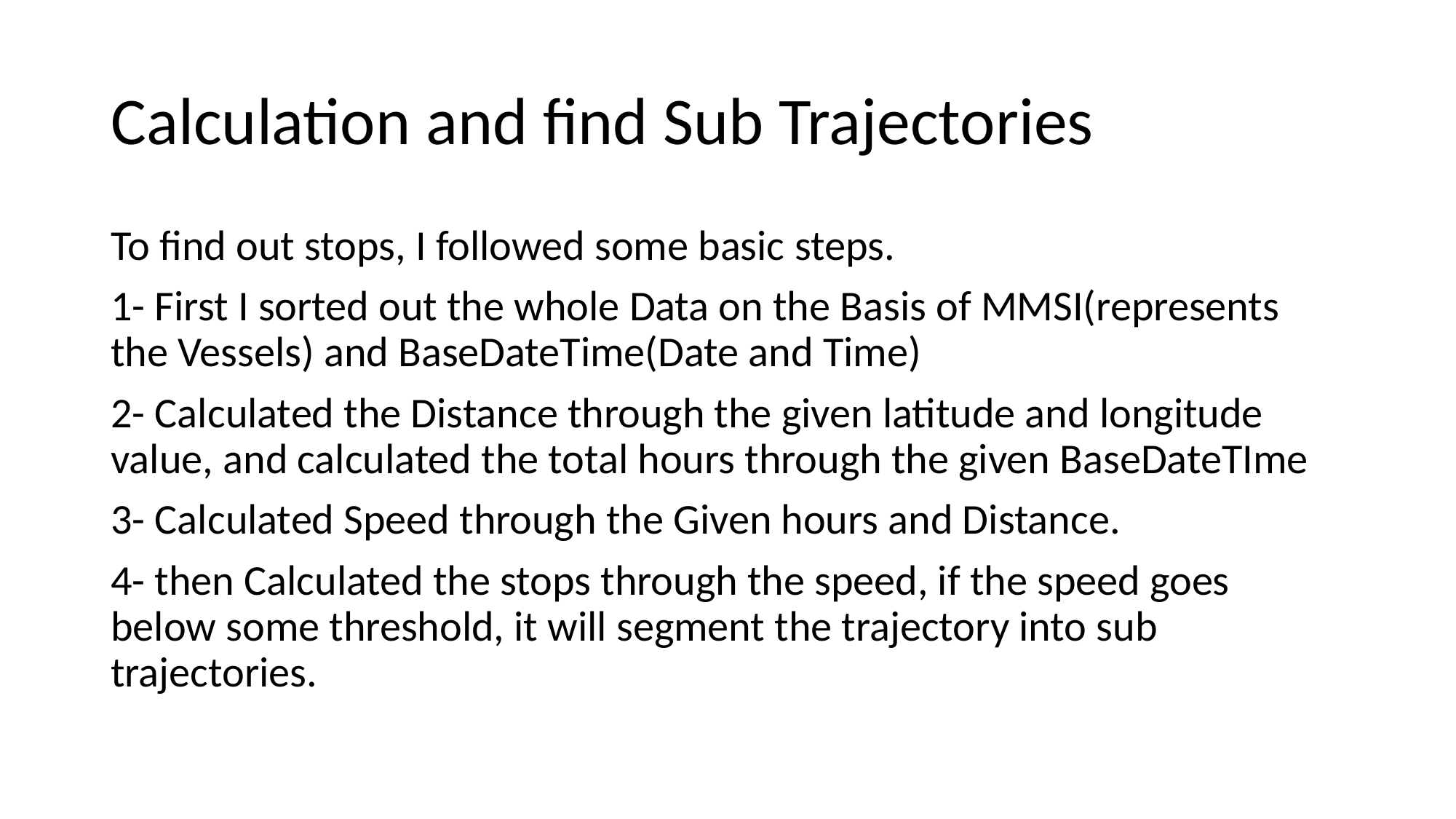

# Calculation and find Sub Trajectories
To find out stops, I followed some basic steps.
1- First I sorted out the whole Data on the Basis of MMSI(represents the Vessels) and BaseDateTime(Date and Time)
2- Calculated the Distance through the given latitude and longitude value, and calculated the total hours through the given BaseDateTIme
3- Calculated Speed through the Given hours and Distance.
4- then Calculated the stops through the speed, if the speed goes below some threshold, it will segment the trajectory into sub trajectories.